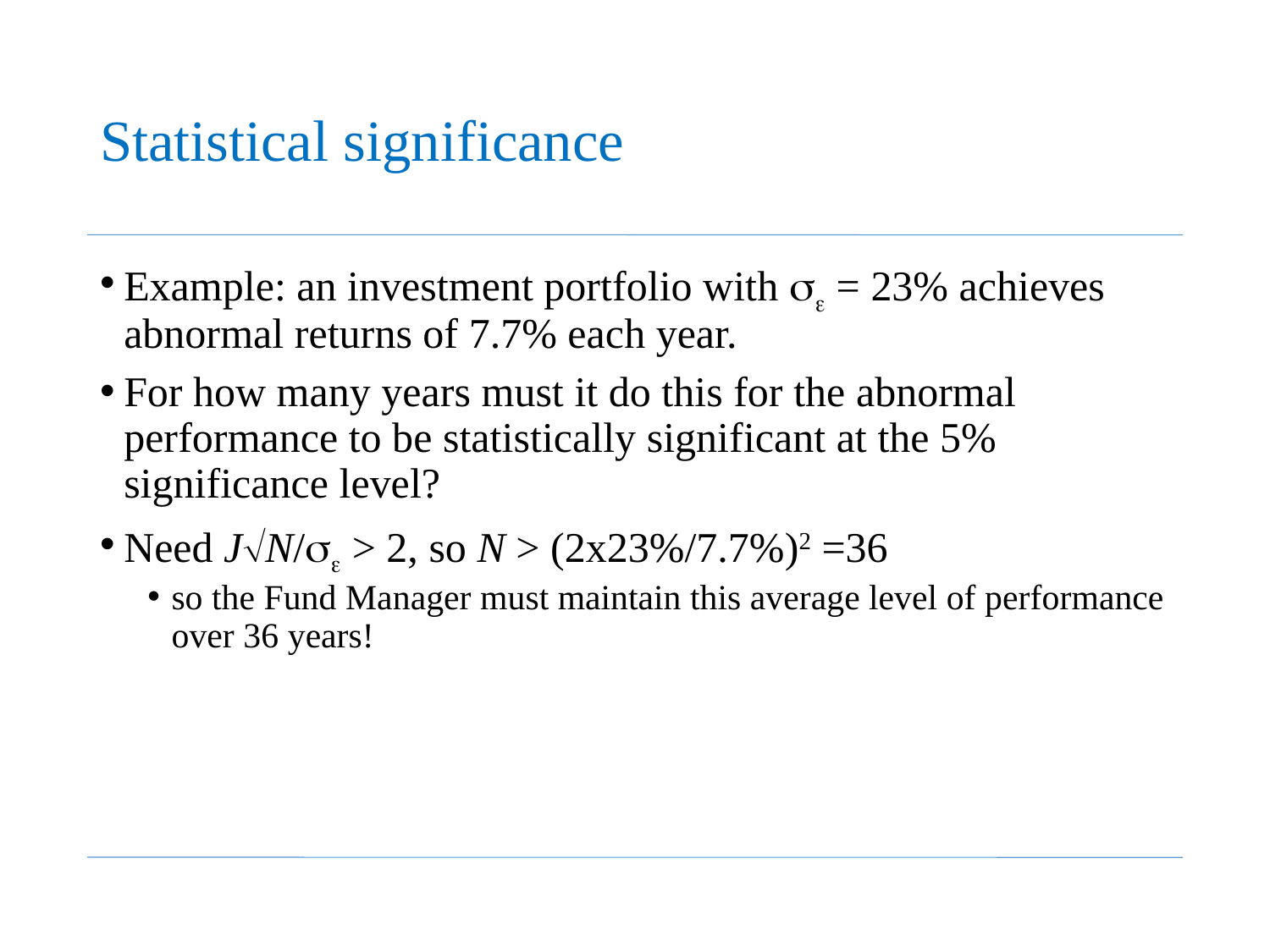

# Statistical significance
Example: an investment portfolio with σε = 23% achieves abnormal returns of 7.7% each year.
For how many years must it do this for the abnormal performance to be statistically significant at the 5% significance level?
Need J√N/σε > 2, so N > (2x23%/7.7%)2 =36
so the Fund Manager must maintain this average level of performance over 36 years!